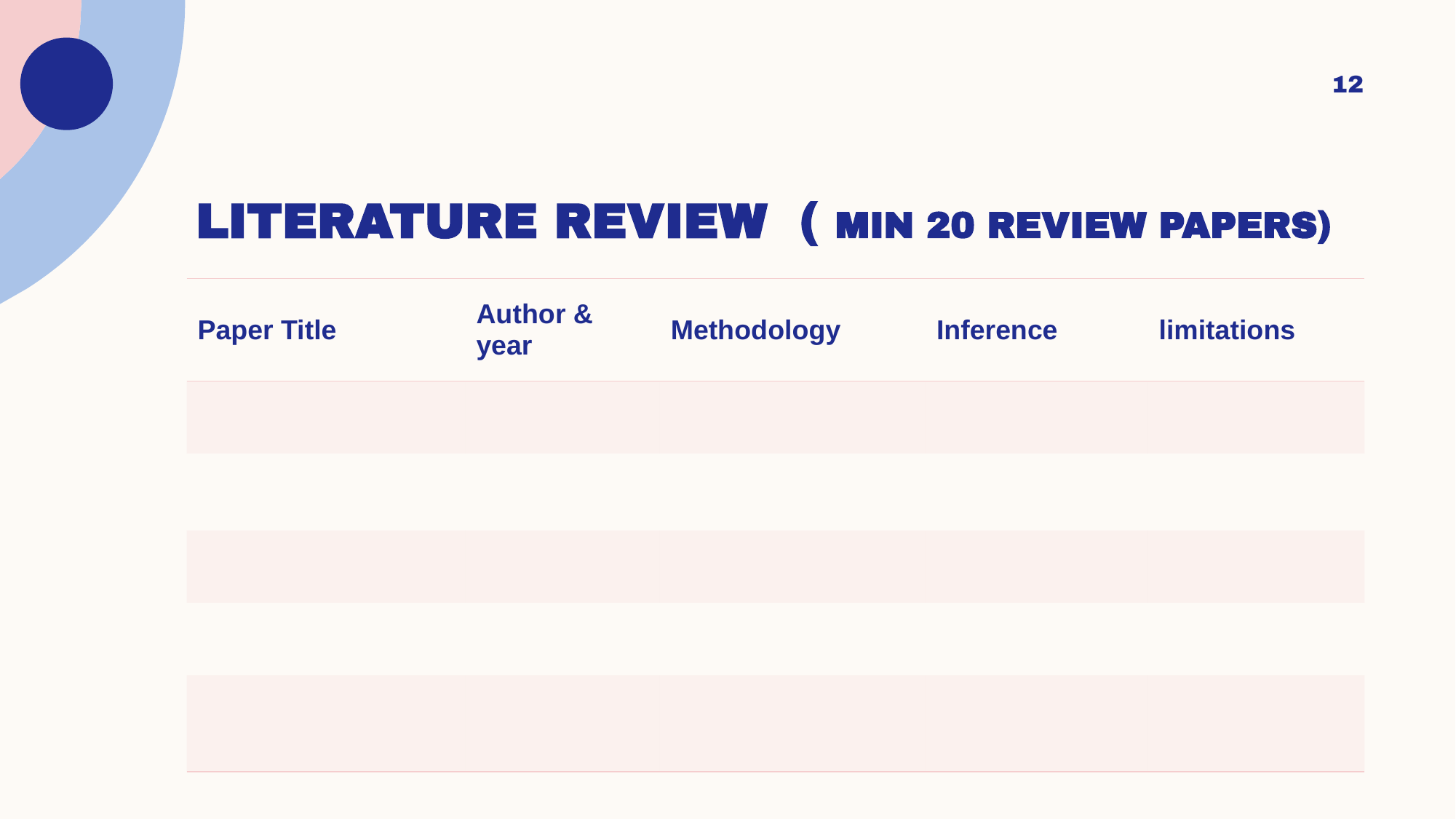

12
# Literature Review  ( Min 20 Review papers)
| Paper Title | Author & year | Methodology | Inference | limitations |
| --- | --- | --- | --- | --- |
|  |  |  |  |  |
|  |  |  |  |  |
|  |  |  |  |  |
|  |  |  |  |  |
|  |  |  |  |  |